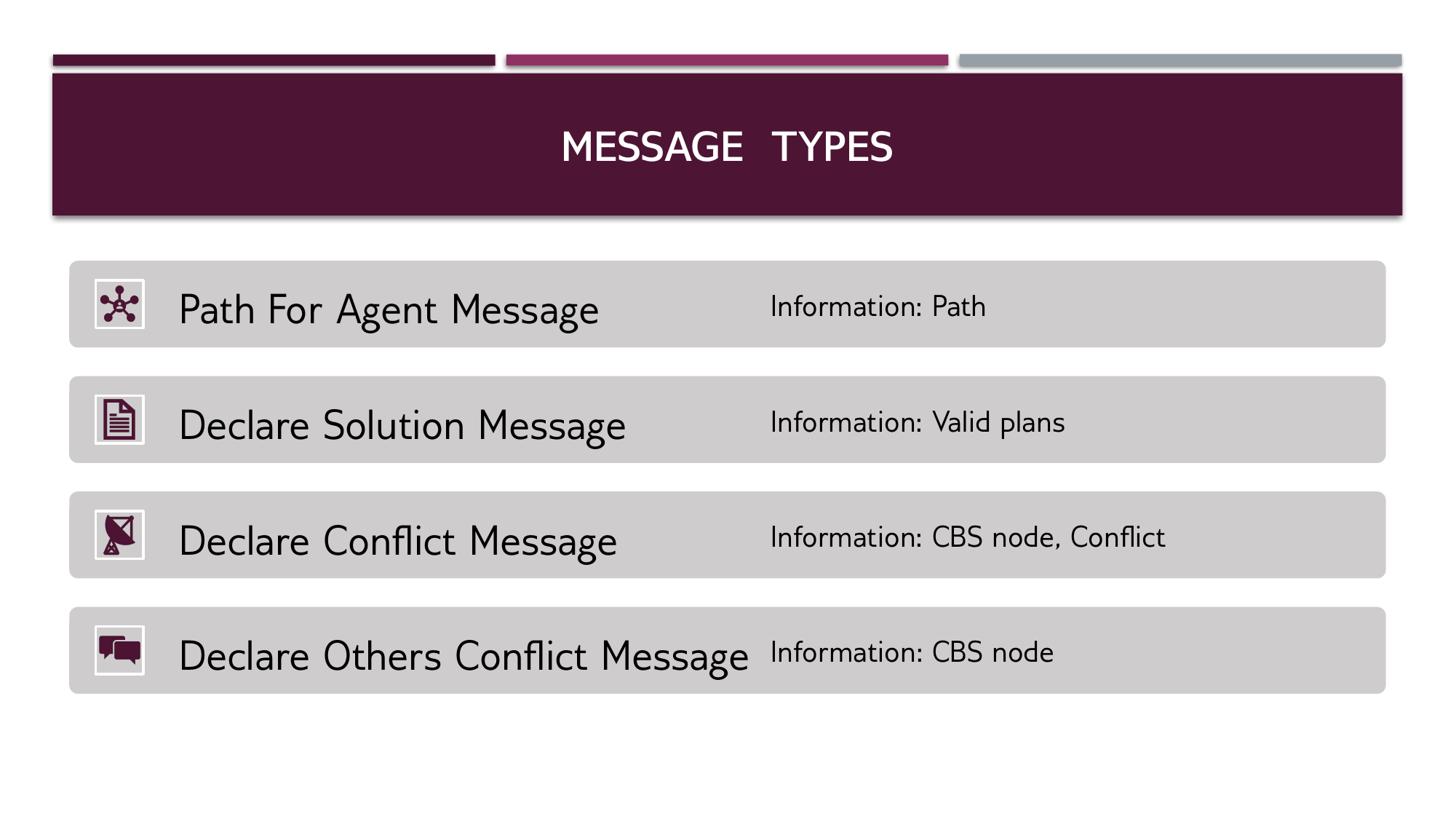

# Message  Types
Path For Agent Message
Information: Path
Declare Solution Message
Information: Valid plans
Declare Conflict Message
Information: CBS node, Conflict
Declare Others Conflict Message
Information: CBS node